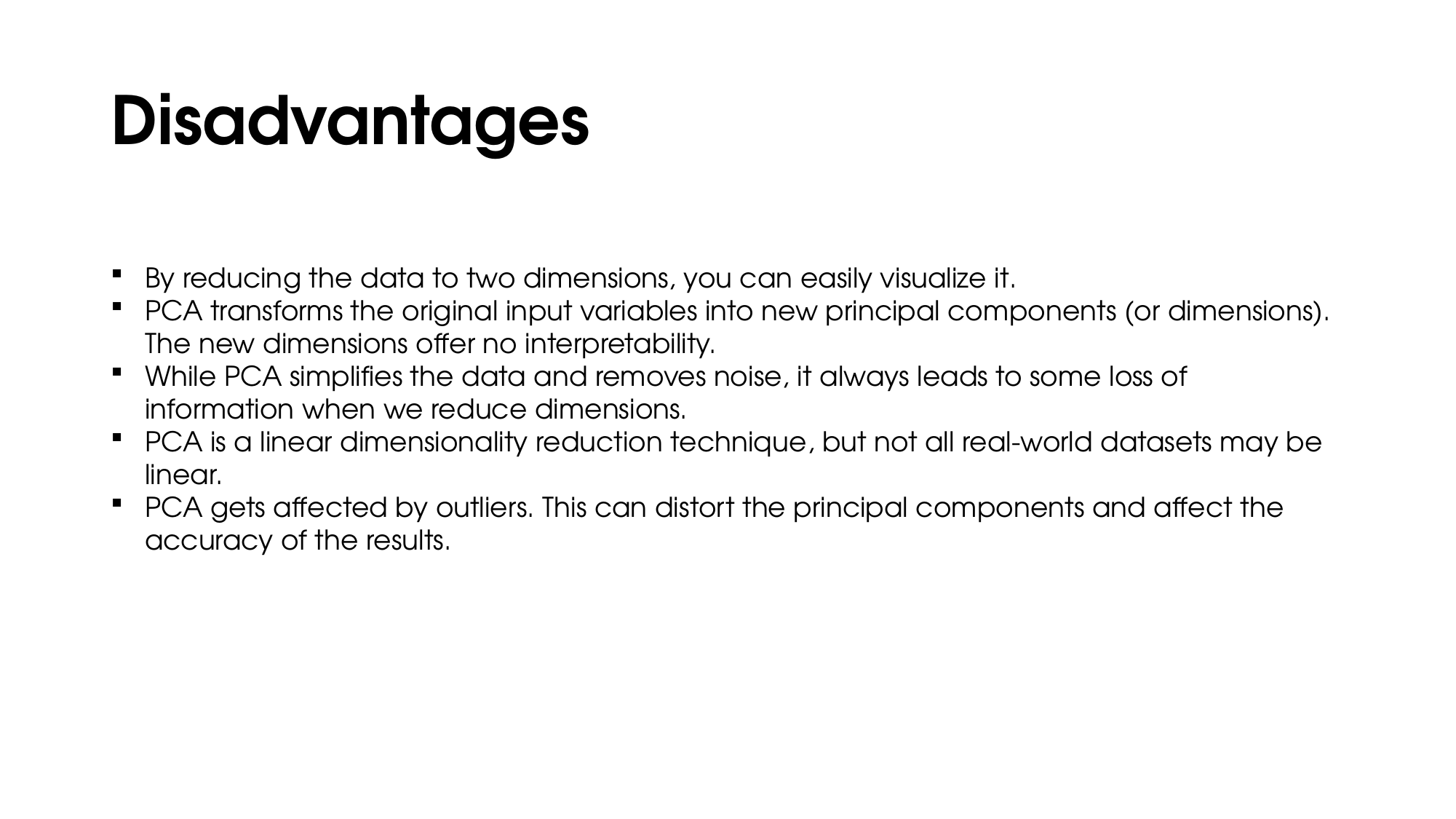

# Disadvantages
By reducing the data to two dimensions, you can easily visualize it.
PCA transforms the original input variables into new principal components (or dimensions). The new dimensions offer no interpretability.
While PCA simplifies the data and removes noise, it always leads to some loss of information when we reduce dimensions.
PCA is a linear dimensionality reduction technique, but not all real-world datasets may be linear.
PCA gets affected by outliers. This can distort the principal components and affect the accuracy of the results.